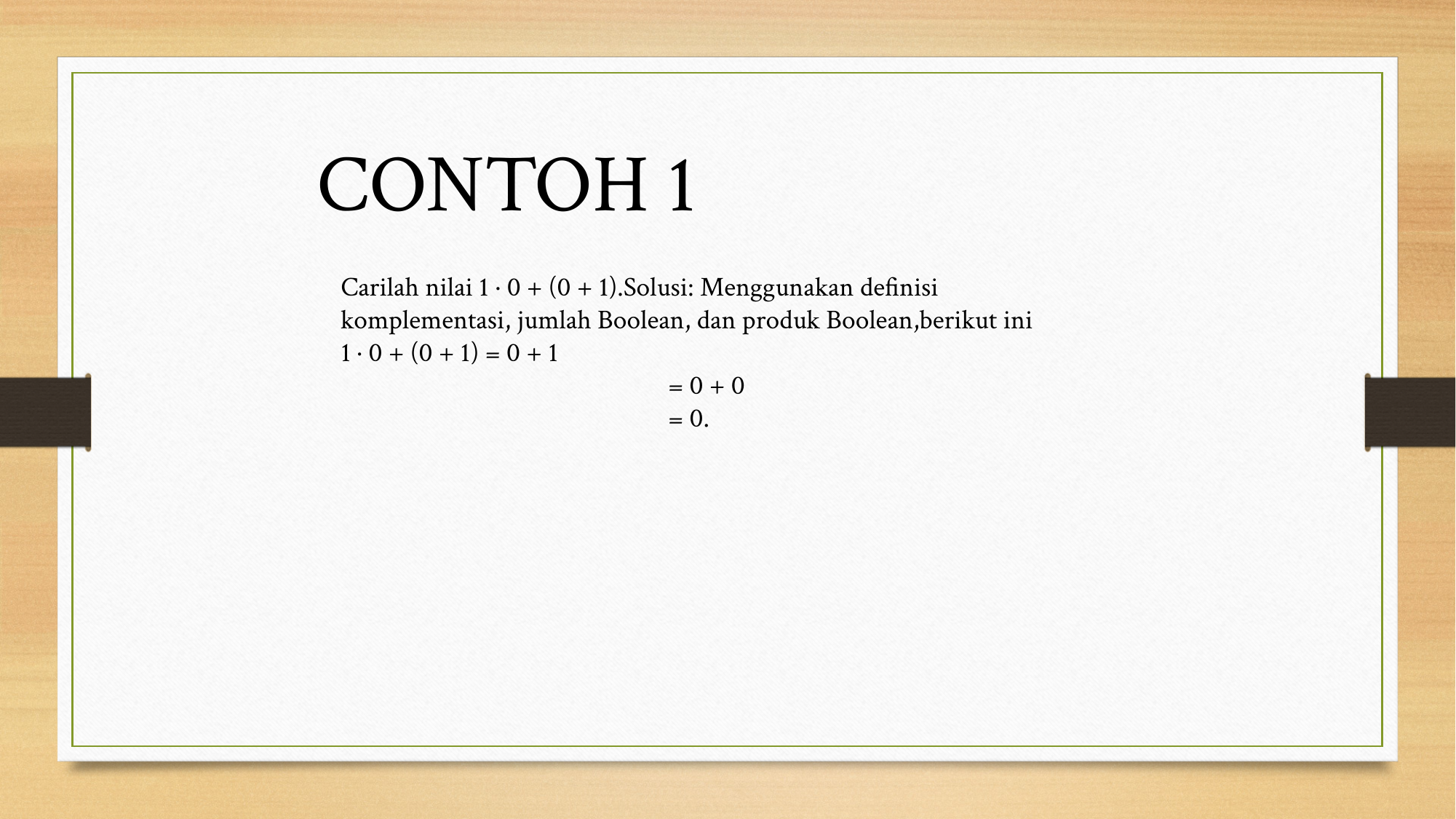

CONTOH 1
Carilah nilai 1 · 0 + (0 + 1).Solusi: Menggunakan definisi komplementasi, jumlah Boolean, dan produk Boolean,berikut ini
1 · 0 + (0 + 1) = 0 + 1
			= 0 + 0
			= 0.